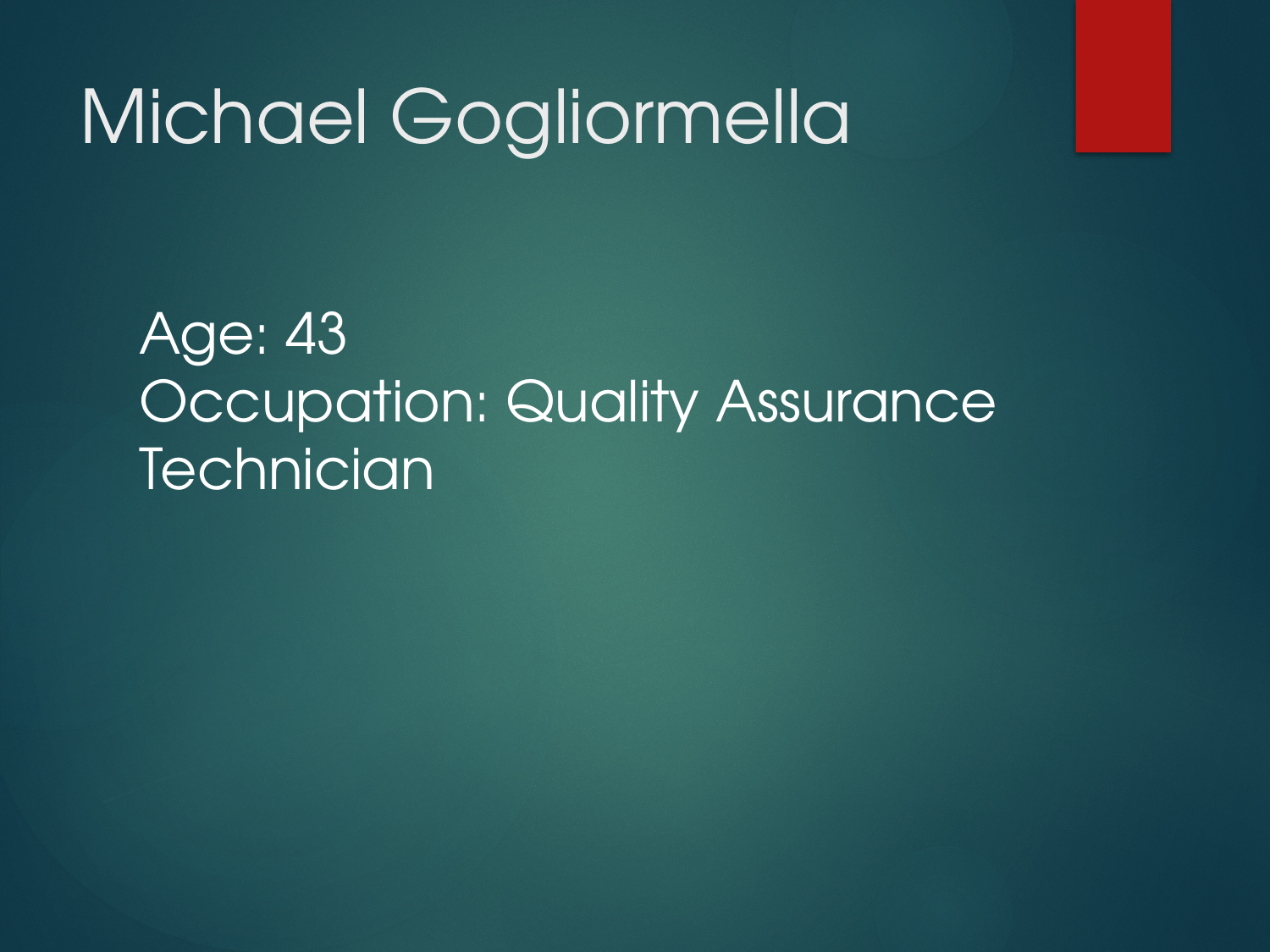

# Michael Gogliormella

Age: 43
Occupation: Quality Assurance Technician